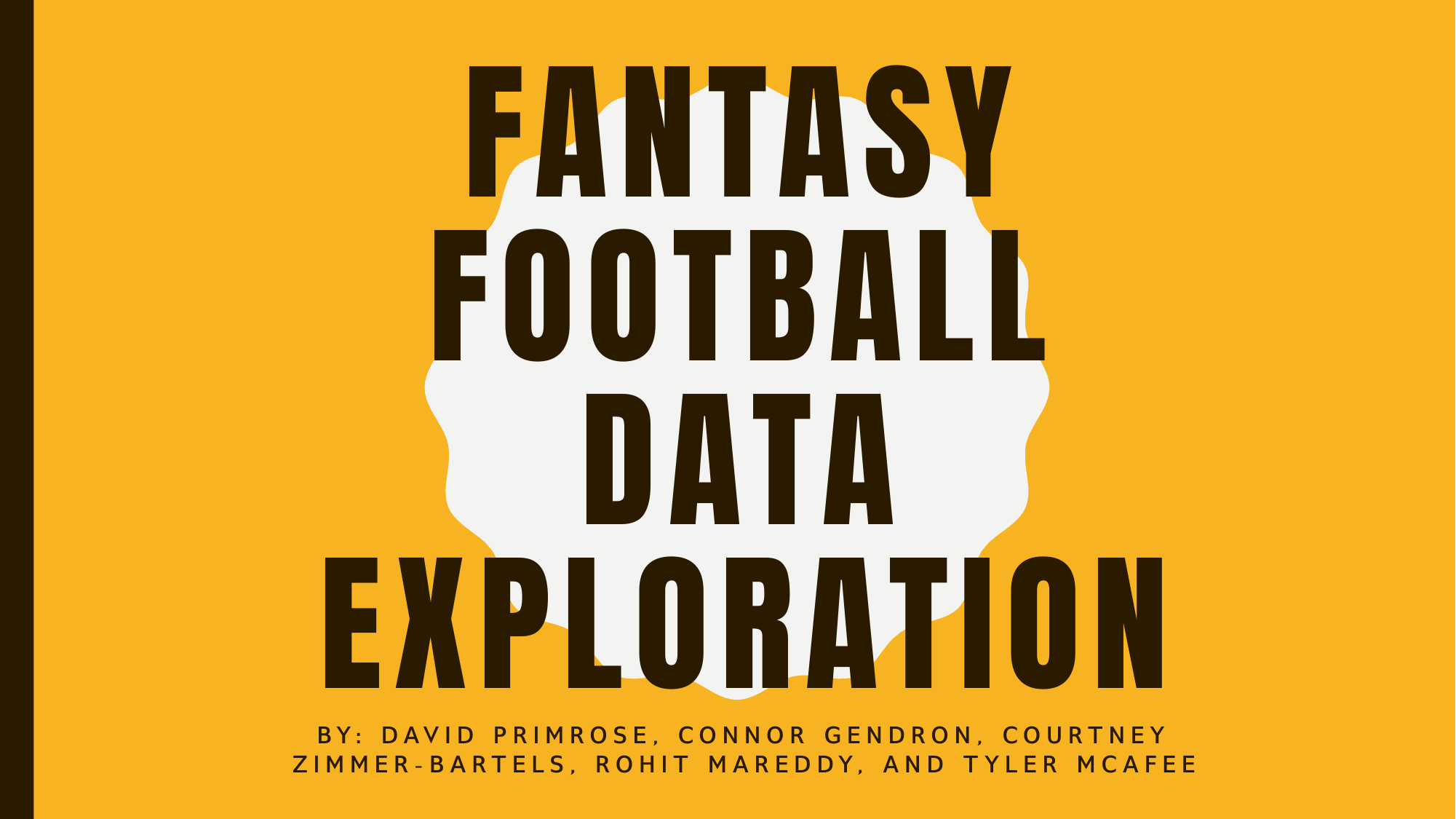

# FANTASY FOOTBALL DATA EXPLORATION
BY: David Primrose, Connor Gendron, Courtney zimmer-bartels, rohit mareddy, AND TYler mcafee